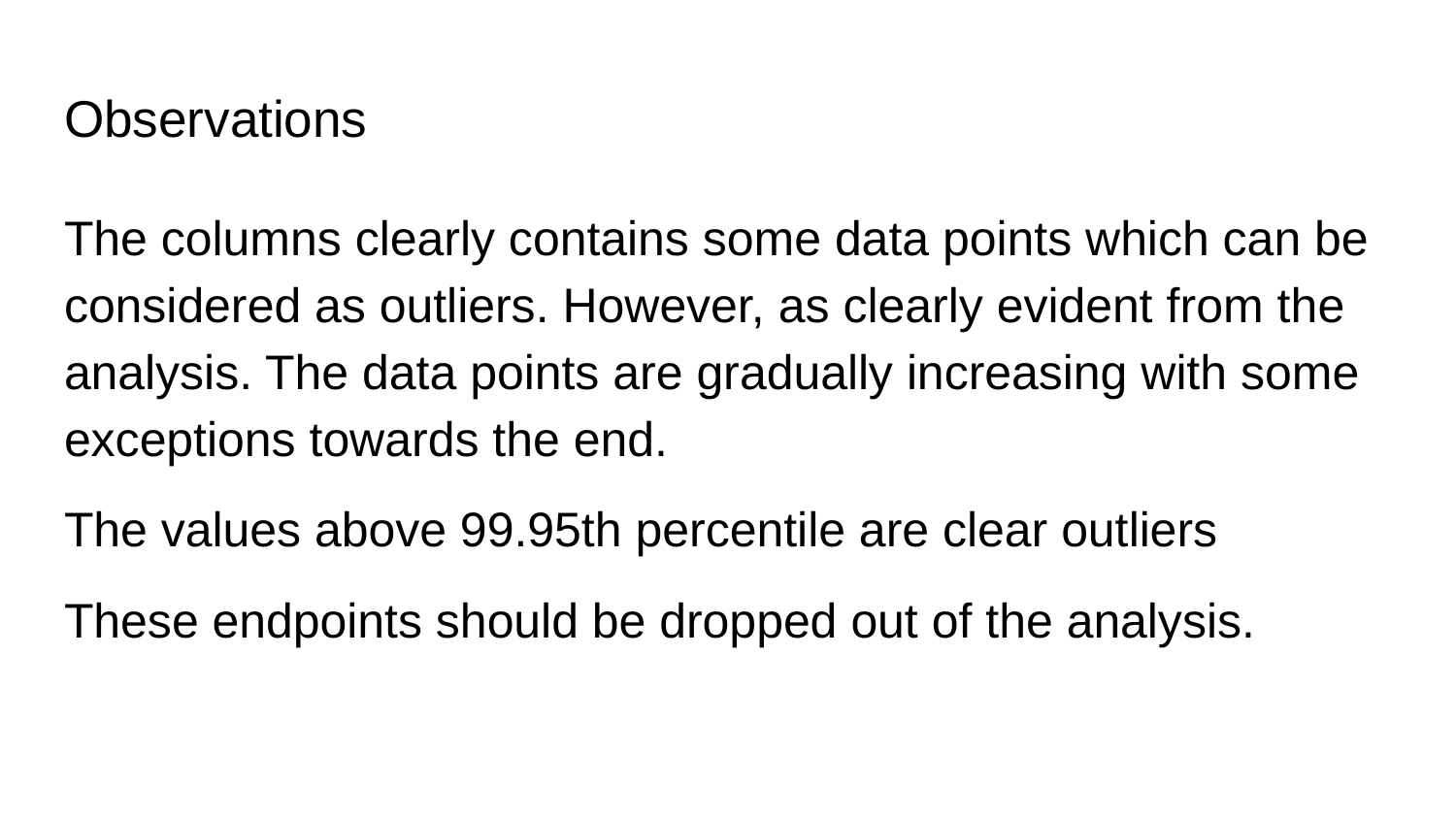

# Observations
The columns clearly contains some data points which can be considered as outliers. However, as clearly evident from the analysis. The data points are gradually increasing with some exceptions towards the end.
The values above 99.95th percentile are clear outliers
These endpoints should be dropped out of the analysis.